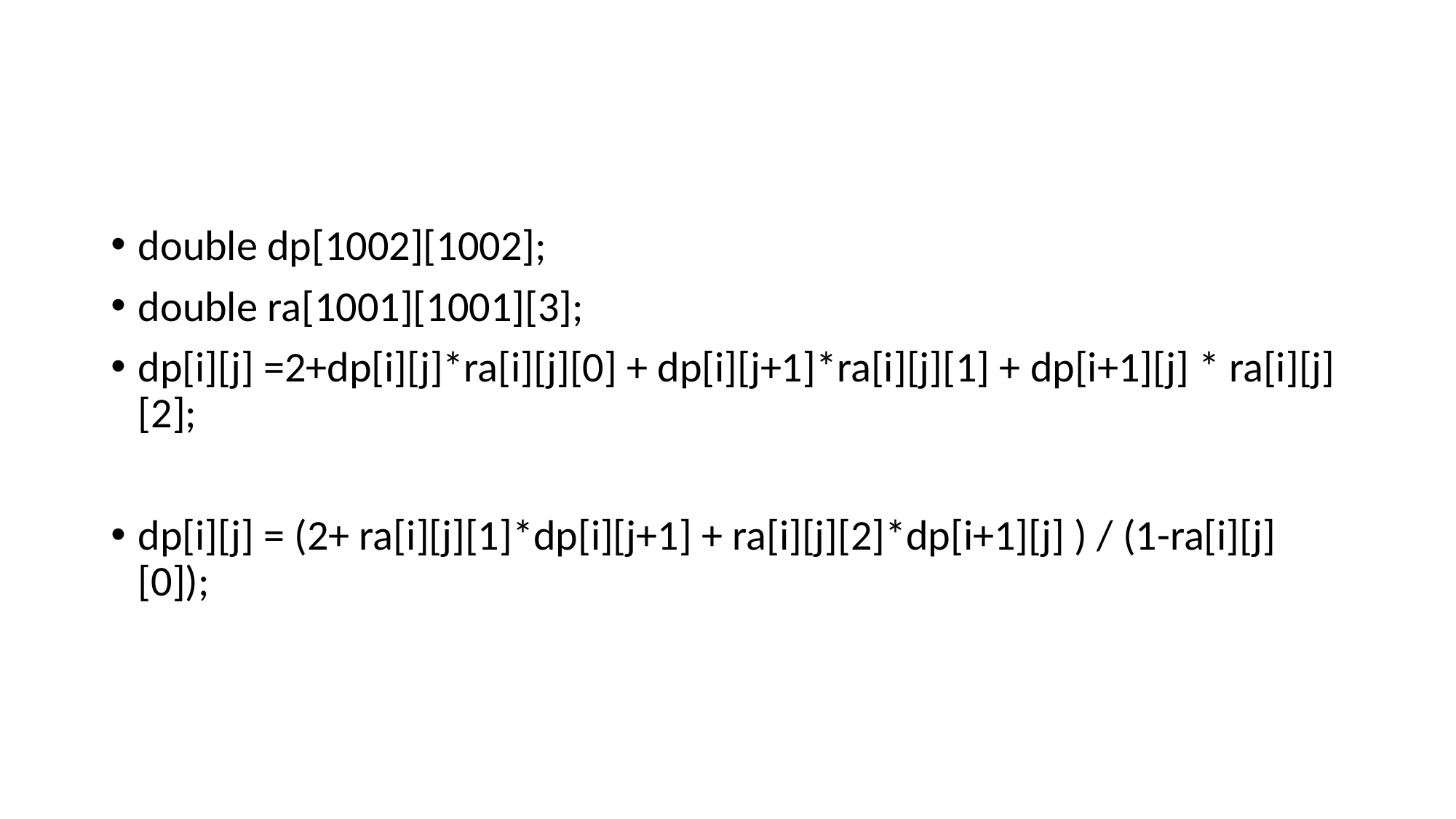

double dp[1002][1002];
double ra[1001][1001][3];
dp[i][j] =2+dp[i][j]*ra[i][j][0] + dp[i][j+1]*ra[i][j][1] + dp[i+1][j] * ra[i][j][2];

dp[i][j] = (2+ ra[i][j][1]*dp[i][j+1] + ra[i][j][2]*dp[i+1][j] ) / (1-ra[i][j][0]);